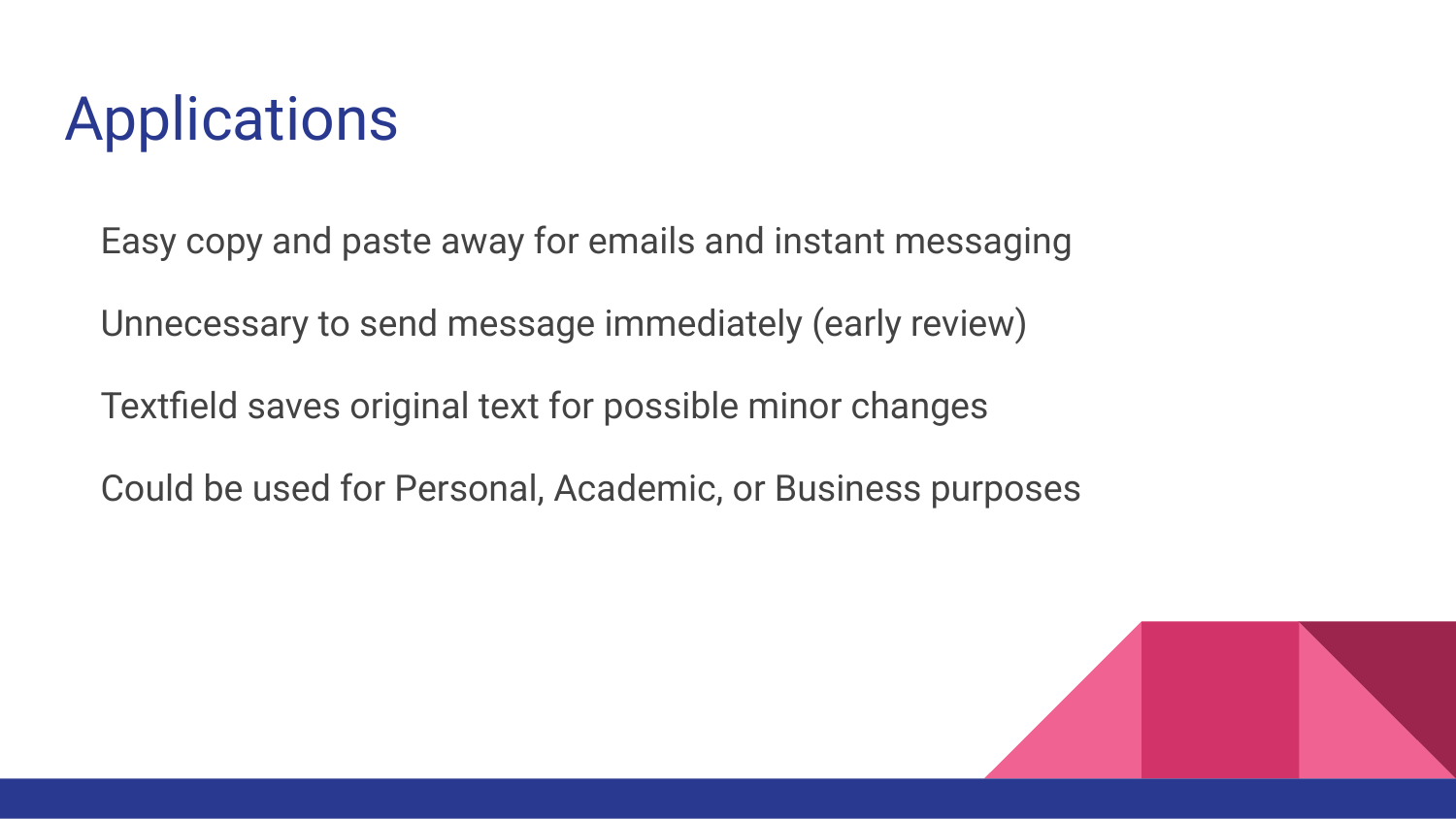

# Applications
Easy copy and paste away for emails and instant messaging
Unnecessary to send message immediately (early review)
Textfield saves original text for possible minor changes
Could be used for Personal, Academic, or Business purposes